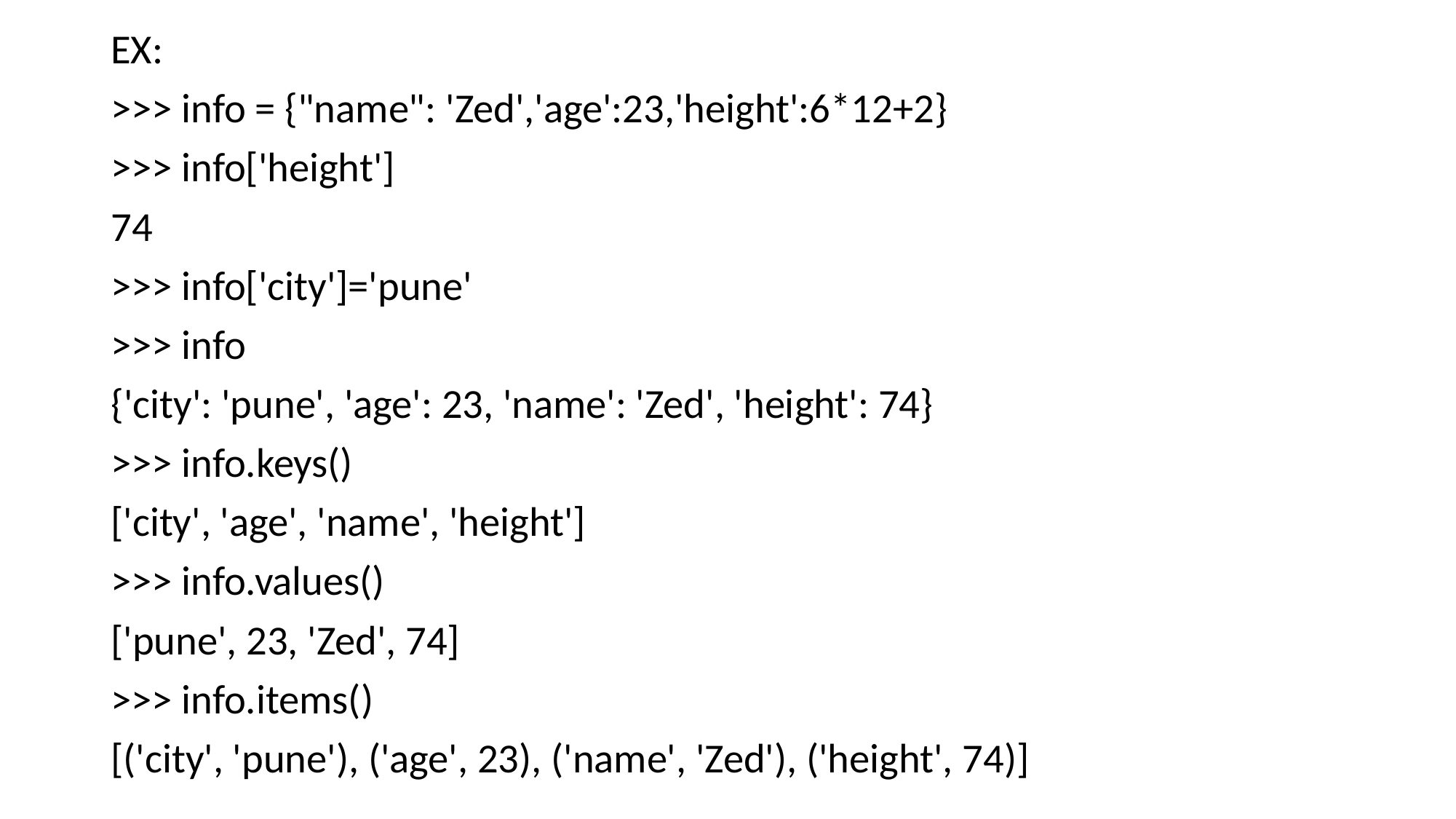

EX:
>>> info = {"name": 'Zed','age':23,'height':6*12+2}
>>> info['height']
74
>>> info['city']='pune'
>>> info
{'city': 'pune', 'age': 23, 'name': 'Zed', 'height': 74}
>>> info.keys()
['city', 'age', 'name', 'height']
>>> info.values()
['pune', 23, 'Zed', 74]
>>> info.items()
[('city', 'pune'), ('age', 23), ('name', 'Zed'), ('height', 74)]